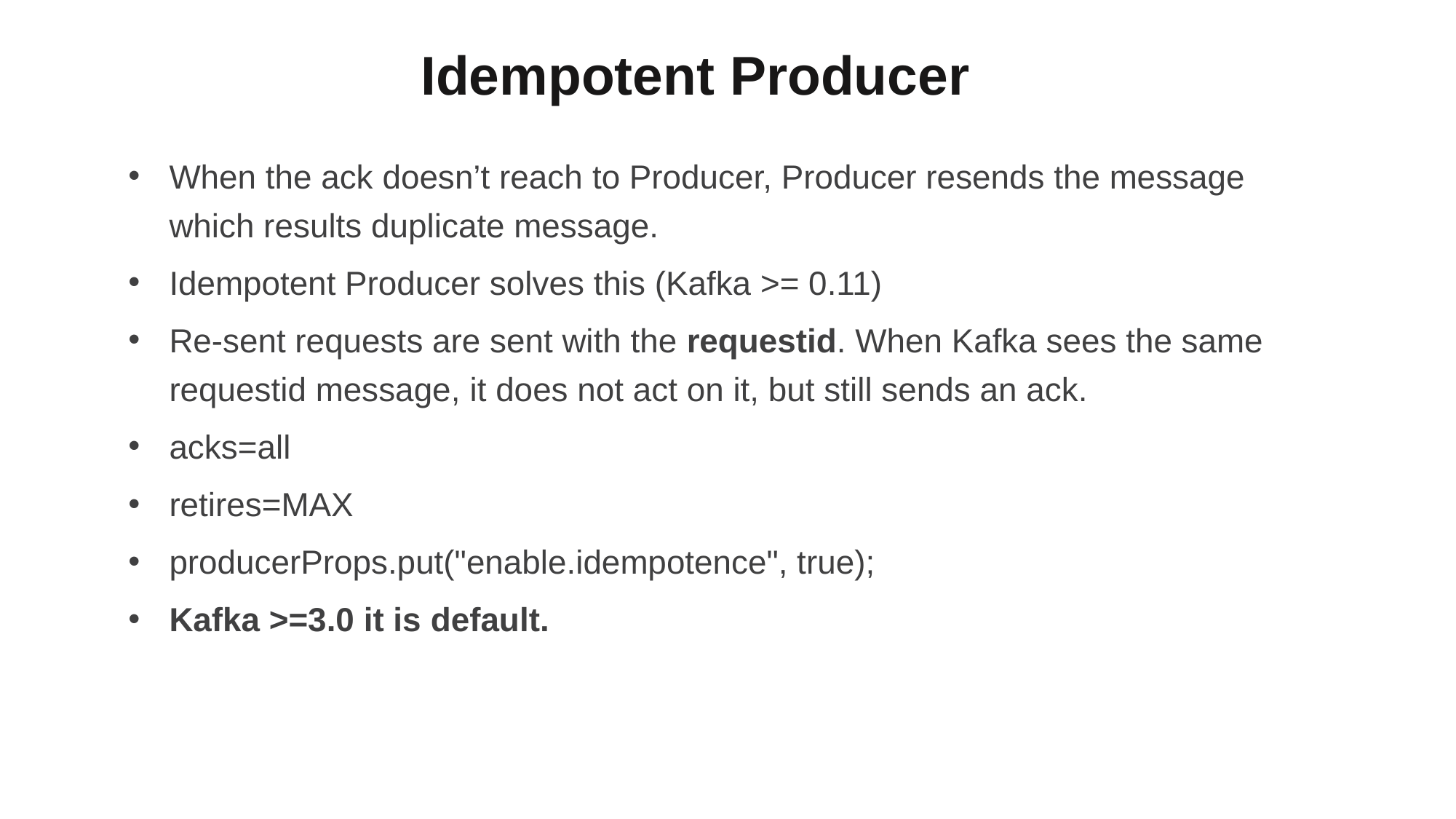

# Idempotent Producer
When the ack doesn’t reach to Producer, Producer resends the message which results duplicate message.
Idempotent Producer solves this (Kafka >= 0.11)
Re-sent requests are sent with the requestid. When Kafka sees the same requestid message, it does not act on it, but still sends an ack.
acks=all
retires=MAX
producerProps.put("enable.idempotence", true);
Kafka >=3.0 it is default.